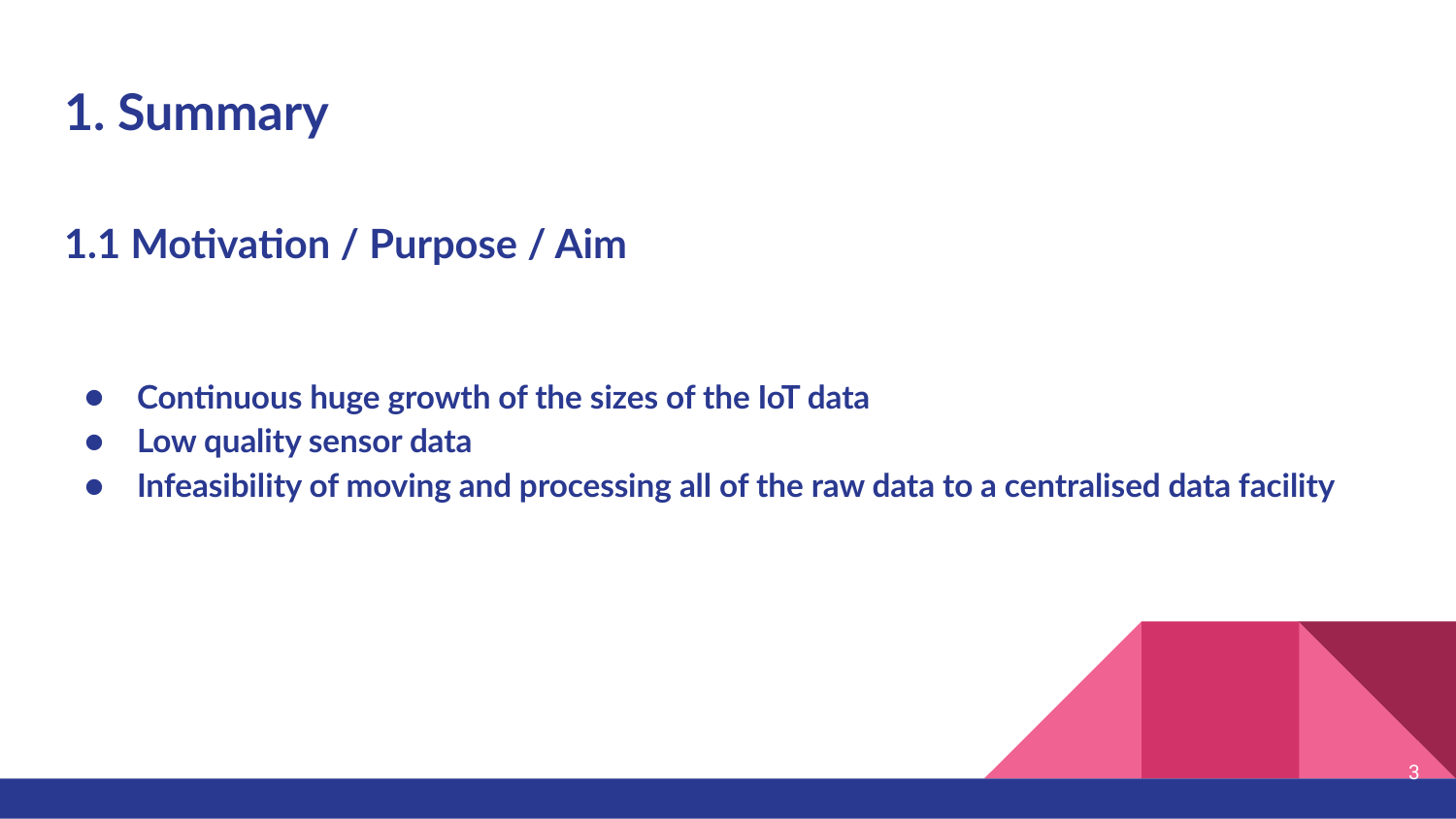

# 1. Summary
1.1 Motivation / Purpose / Aim

Continuous huge growth of the sizes of the IoT data
Low quality sensor data
Infeasibility of moving and processing all of the raw data to a centralised data facility

3